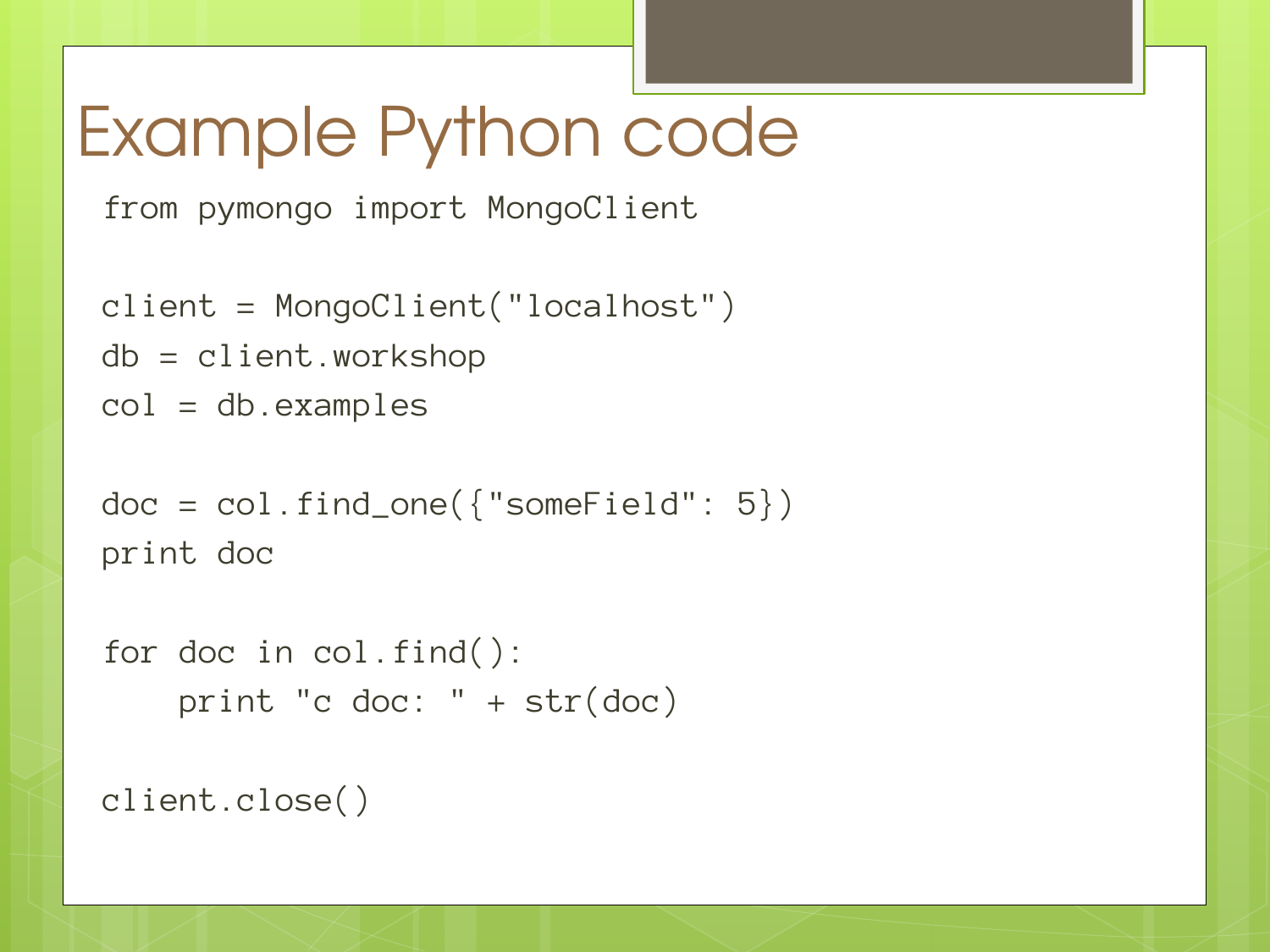

# Example Python code
from pymongo import MongoClient

client = MongoClient("localhost")
db = client.workshop
col = db.examples

doc = col.find_one({"someField": 5})
print doc

for doc in col.find():
    print "c doc: " + str(doc)

client.close()